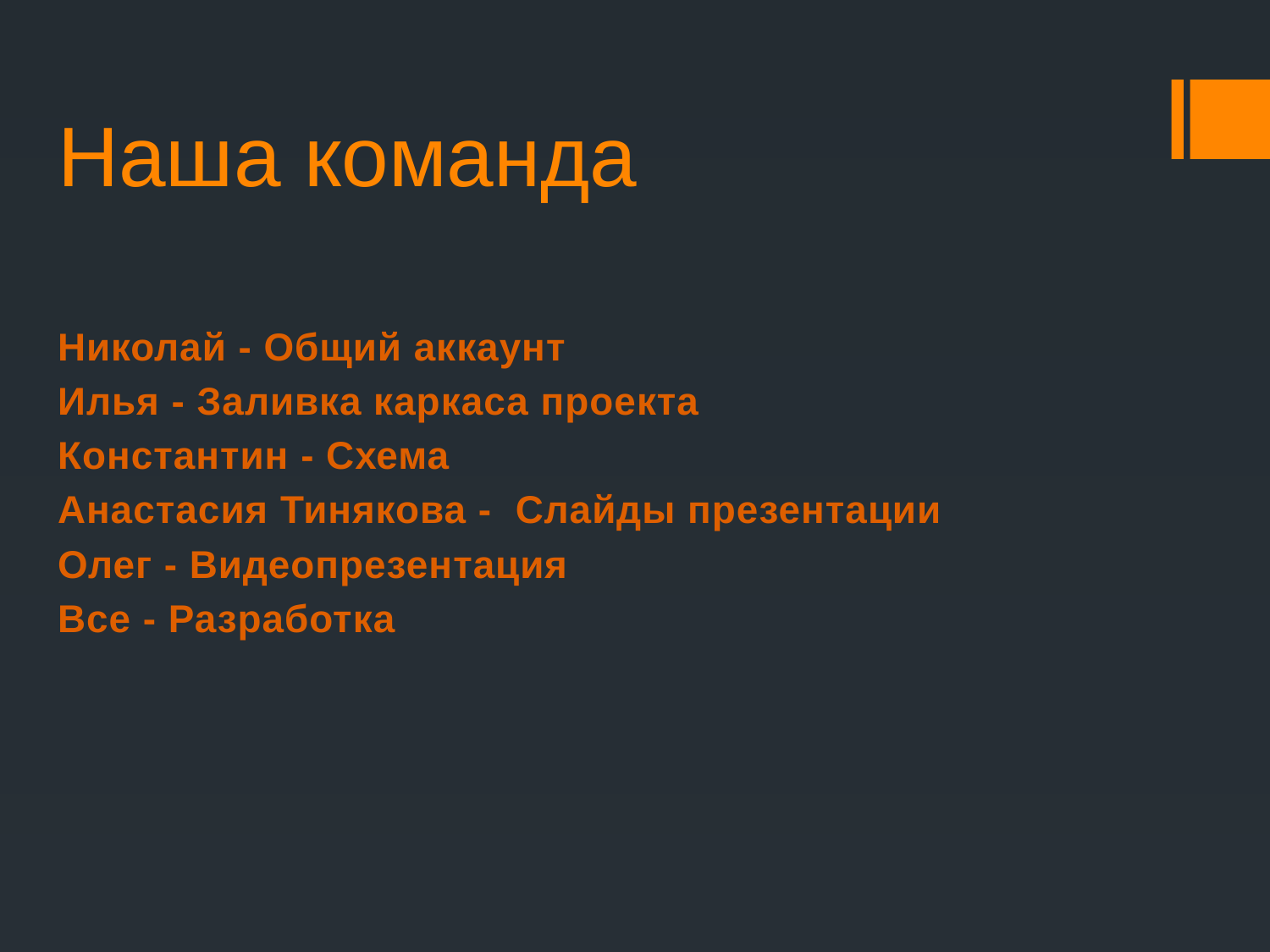

# Наша команда
Николай - Общий аккаунт
Илья - Заливка каркаса проекта
Константин - Схема
Анастасия Тинякова -  Слайды презентации
Олег - Видеопрезентация
Все - Разработка